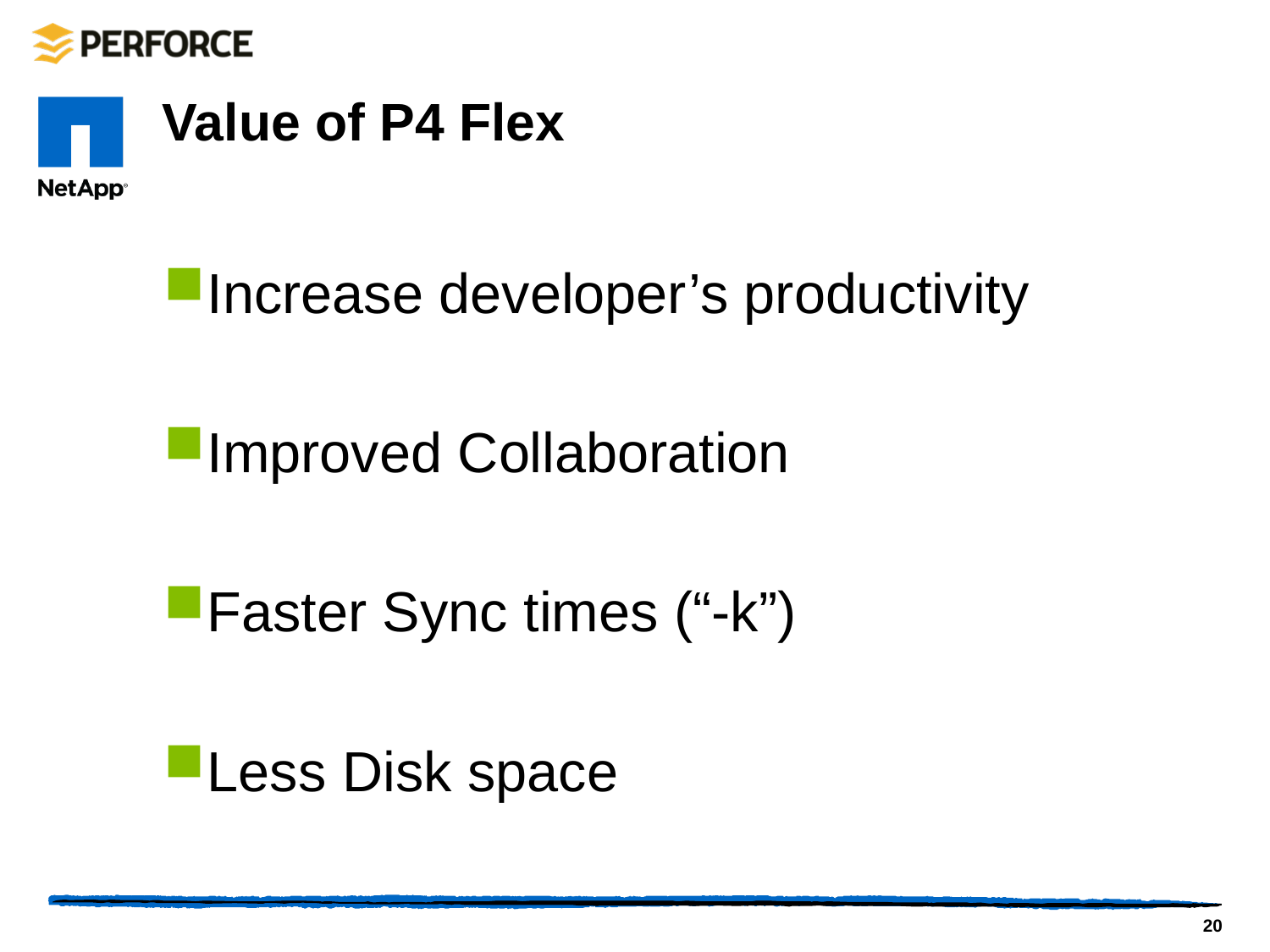

# Value of P4 Flex

Increase developer’s productivity

Improved Collaboration

Faster Sync times (“-k”)

Less Disk space

20